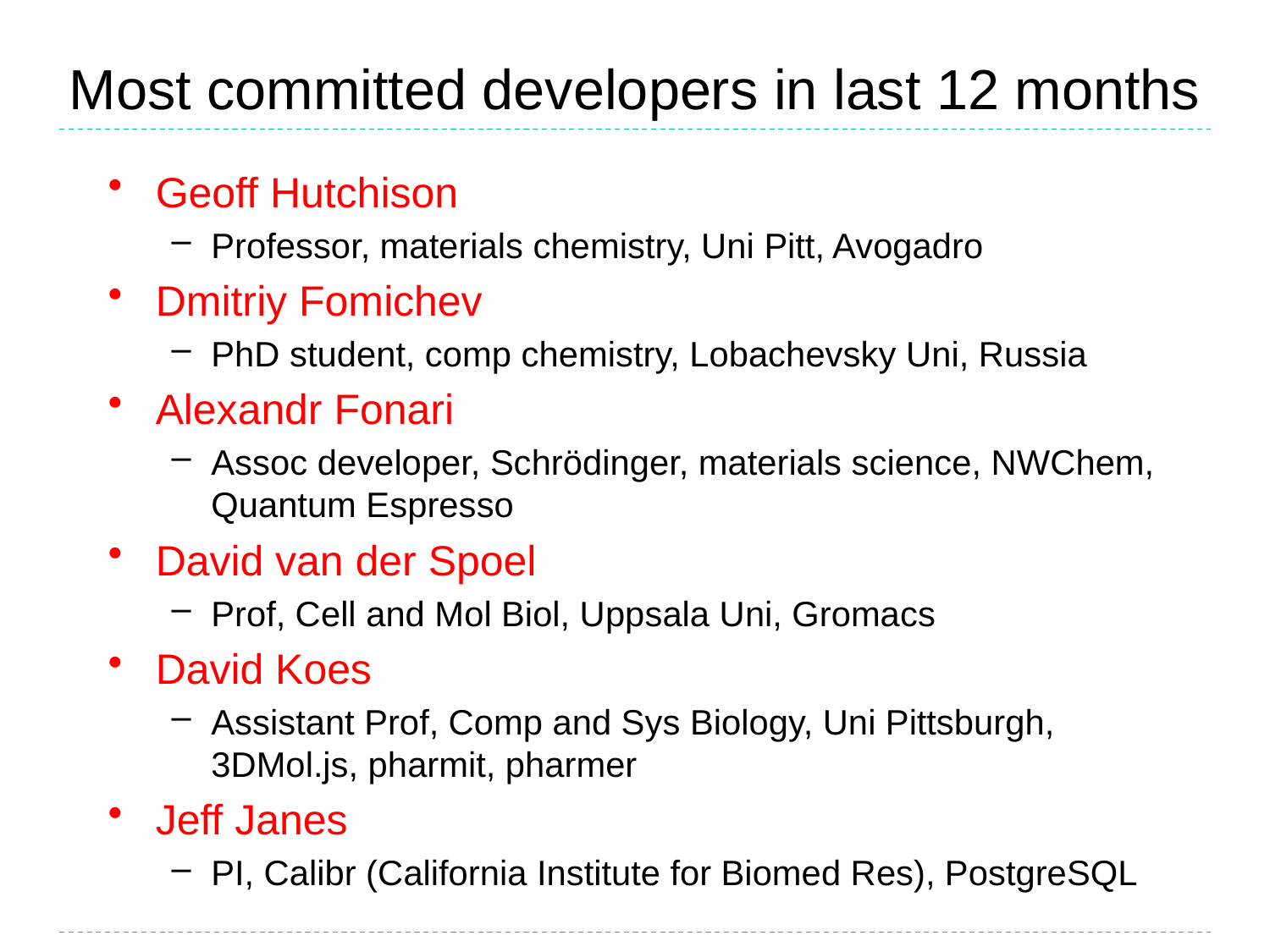

# Most committed developers in last 12 months
Geoff Hutchison
Professor, materials chemistry, Uni Pitt, Avogadro
Dmitriy Fomichev
PhD student, comp chemistry, Lobachevsky Uni, Russia
Alexandr Fonari
Assoc developer, Schrödinger, materials science, NWChem, Quantum Espresso
David van der Spoel
Prof, Cell and Mol Biol, Uppsala Uni, Gromacs
David Koes
Assistant Prof, Comp and Sys Biology, Uni Pittsburgh, 3DMol.js, pharmit, pharmer
Jeff Janes
PI, Calibr (California Institute for Biomed Res), PostgreSQL